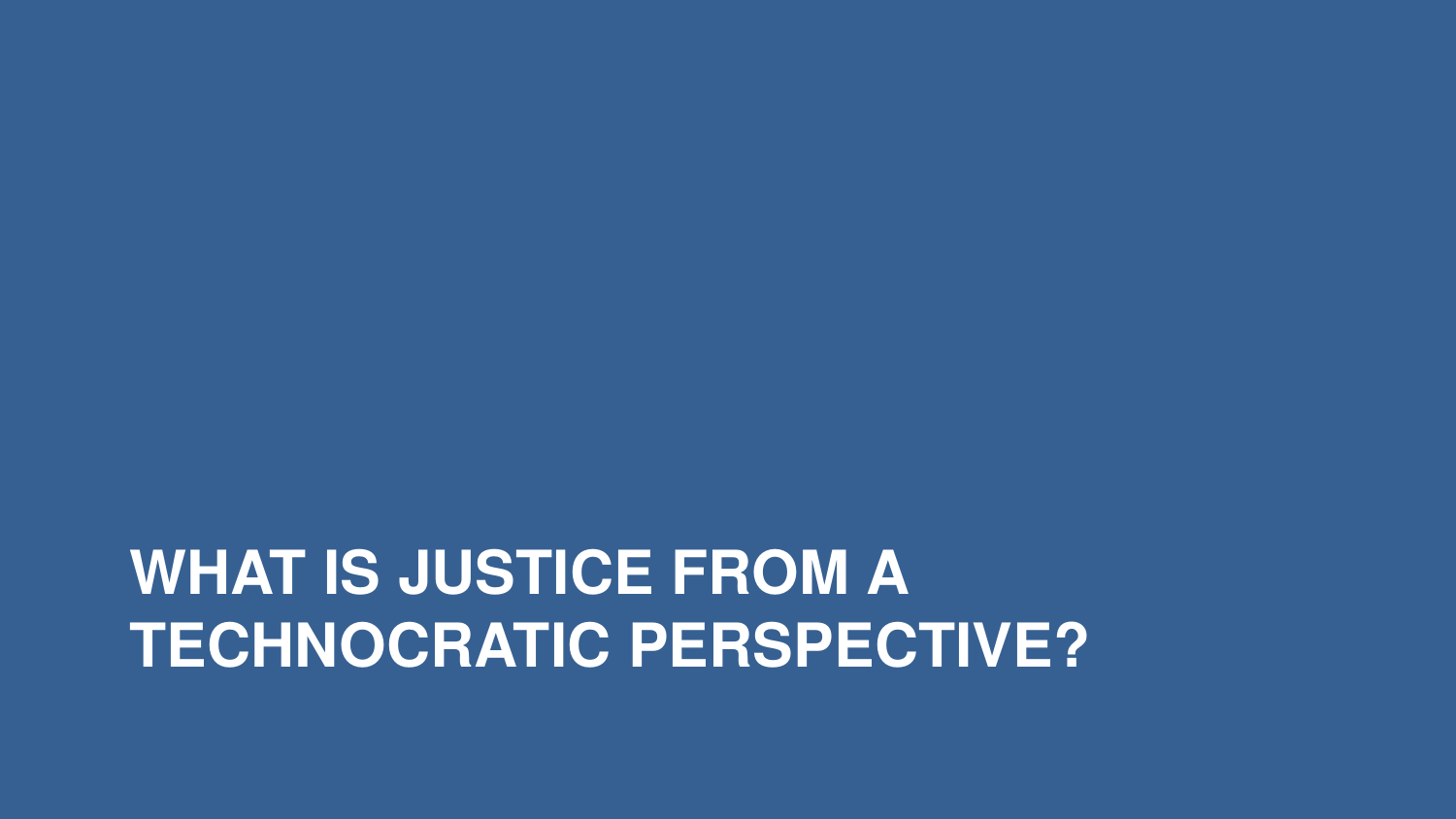

# What is justice from a technocratic perspective?